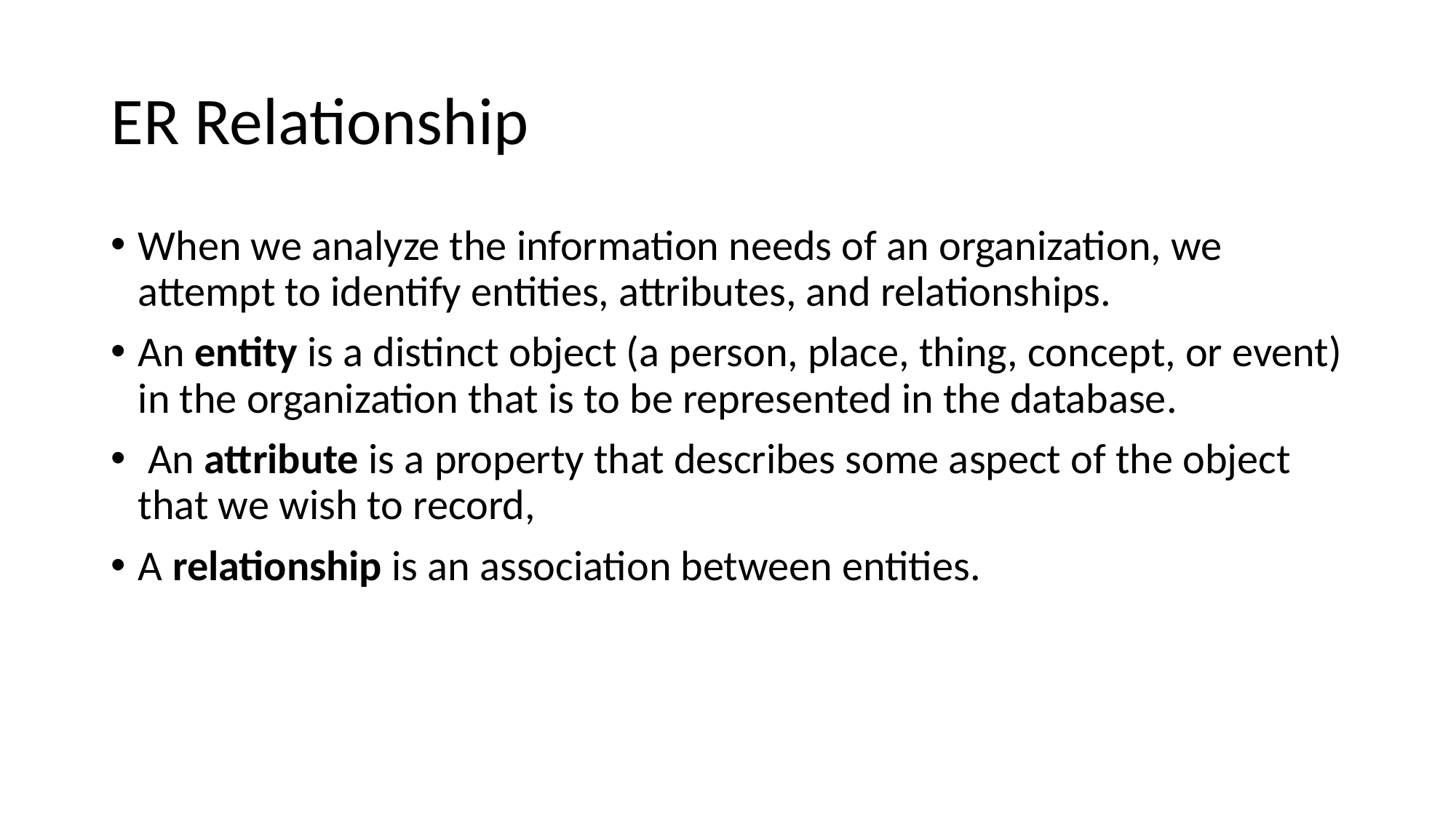

# ER Relationship
When we analyze the information needs of an organization, we attempt to identify entities, attributes, and relationships.
An entity is a distinct object (a person, place, thing, concept, or event) in the organization that is to be represented in the database.
 An attribute is a property that describes some aspect of the object that we wish to record,
A relationship is an association between entities.